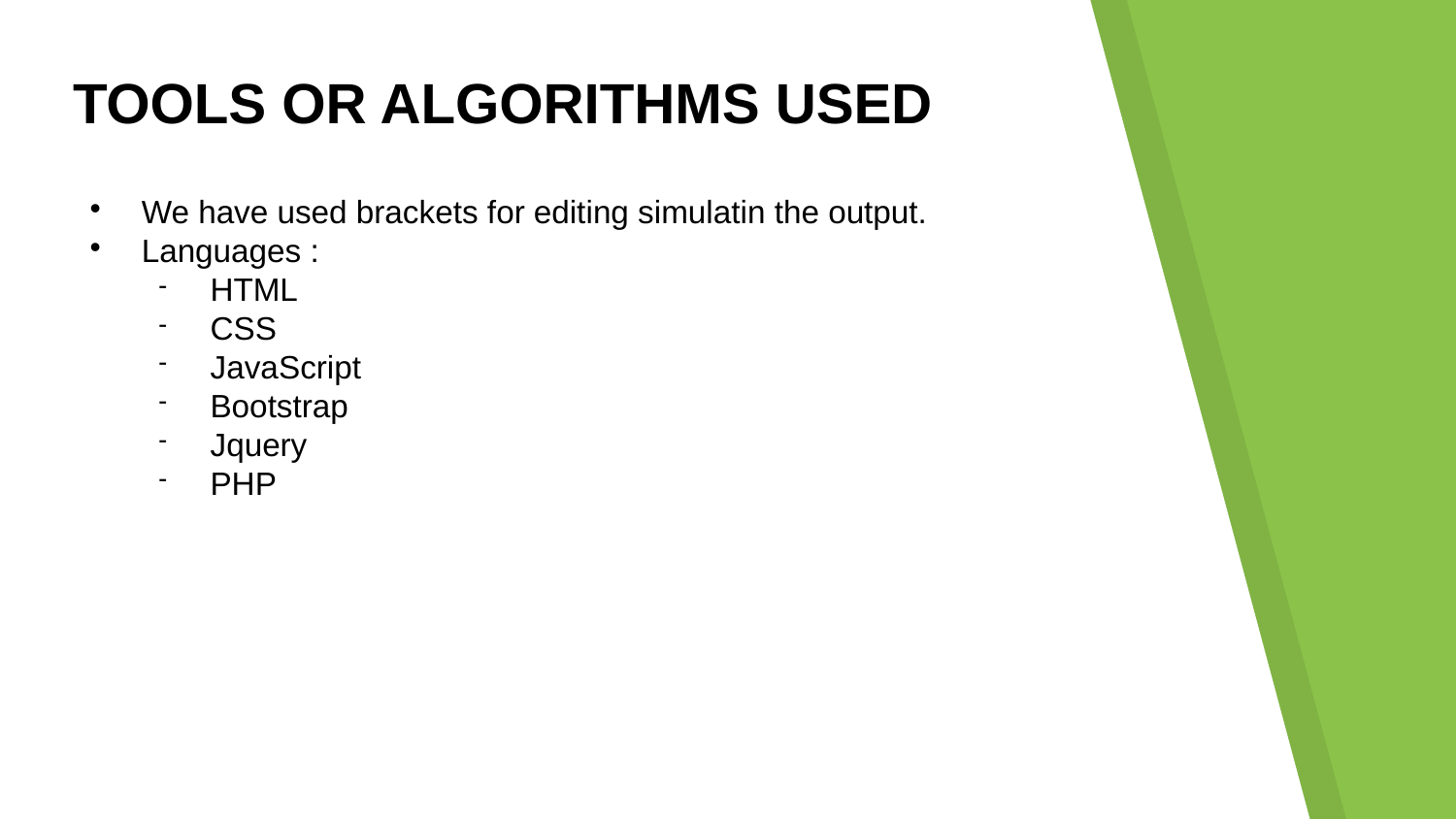

Tools or Algorithms Used
We have used brackets for editing simulatin the output.
Languages :
HTML
CSS
JavaScript
Bootstrap
Jquery
PHP